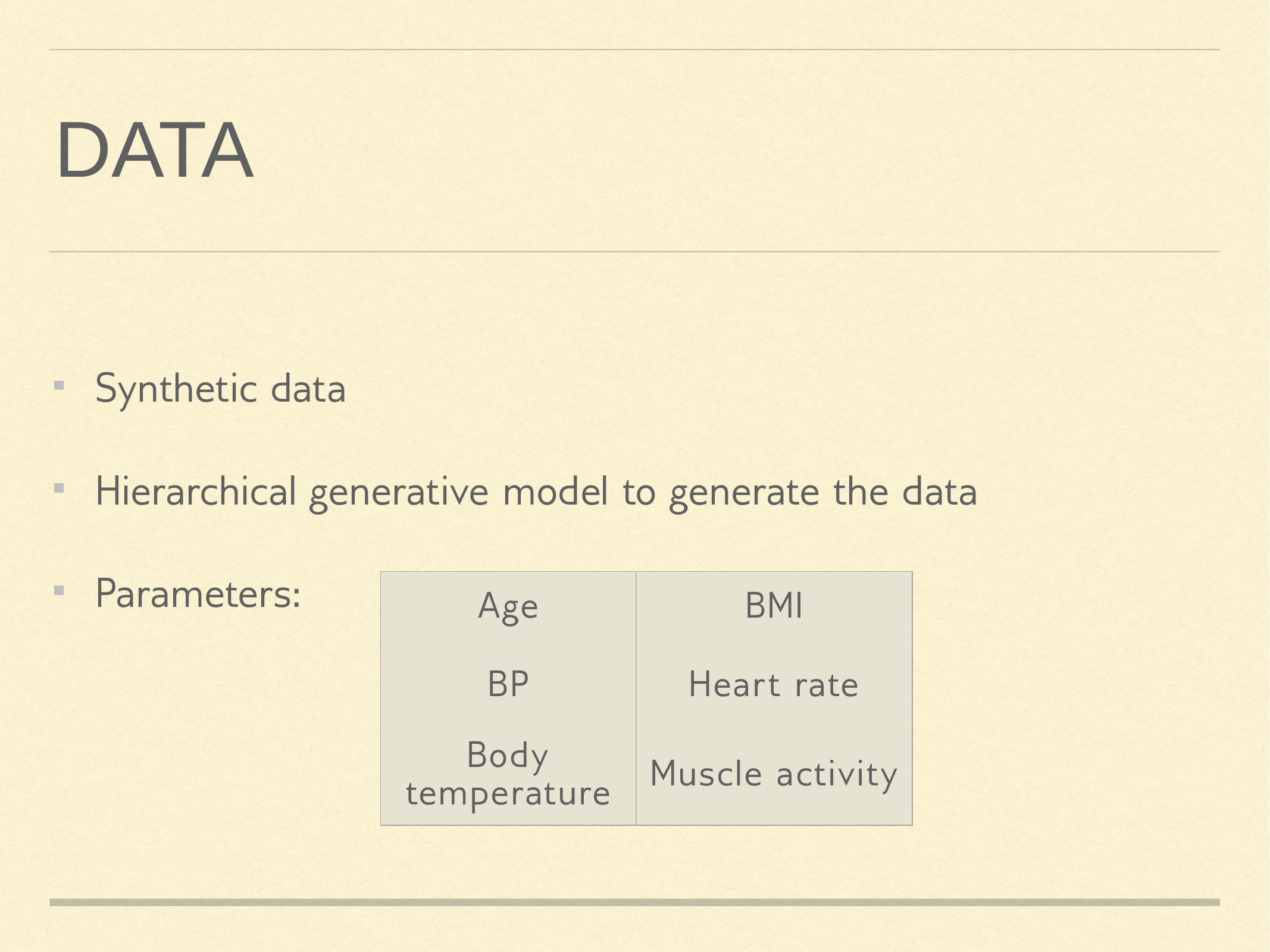

# Data
Synthetic data
Hierarchical generative model to generate the data
Parameters:
| Age | BMI |
| --- | --- |
| BP | Heart rate |
| Body temperature | Muscle activity |